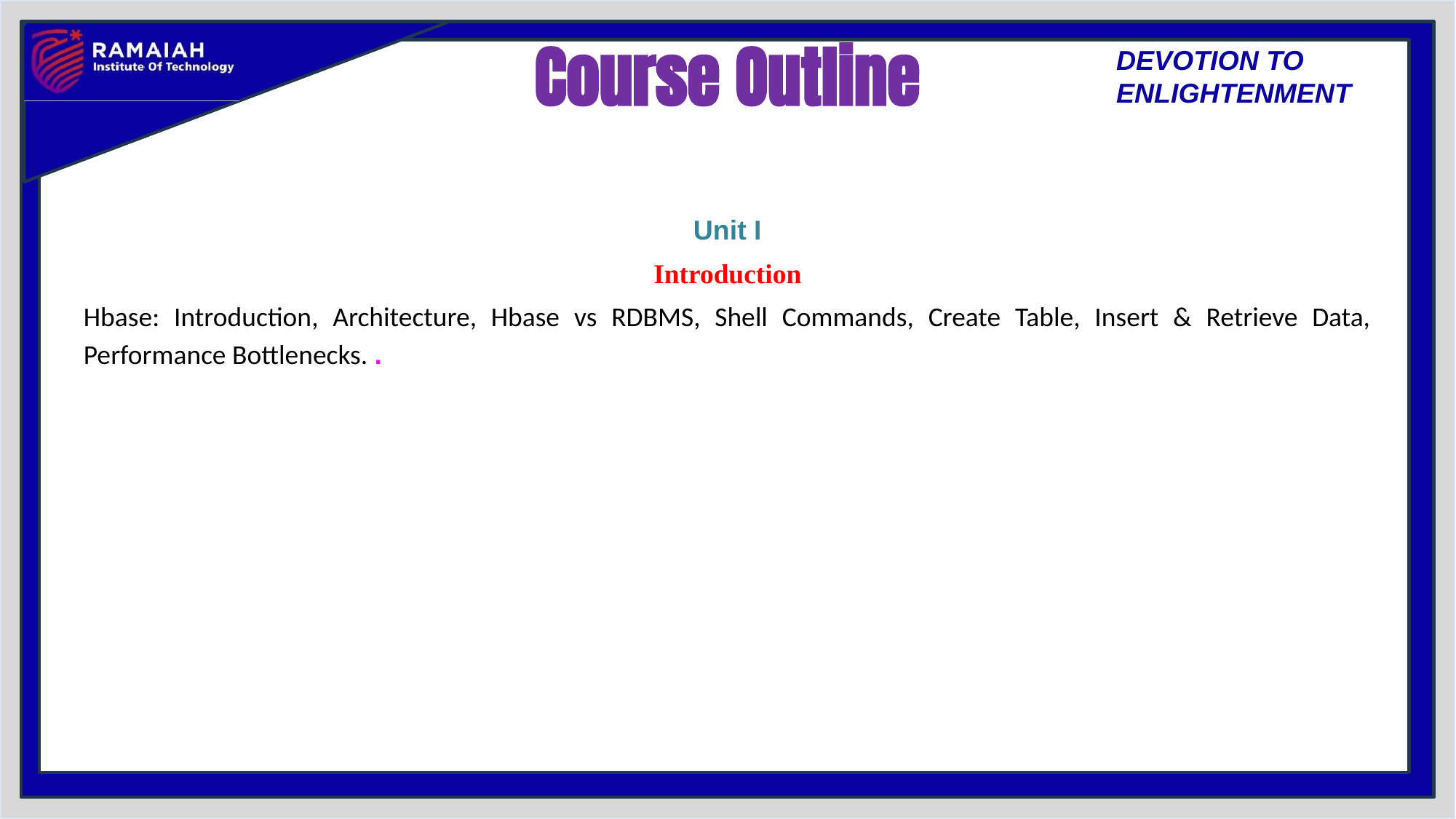

# Course Outline
Unit I
Introduction
Hbase: Introduction, Architecture, Hbase vs RDBMS, Shell Commands, Create Table, Insert & Retrieve Data, Performance Bottlenecks. .